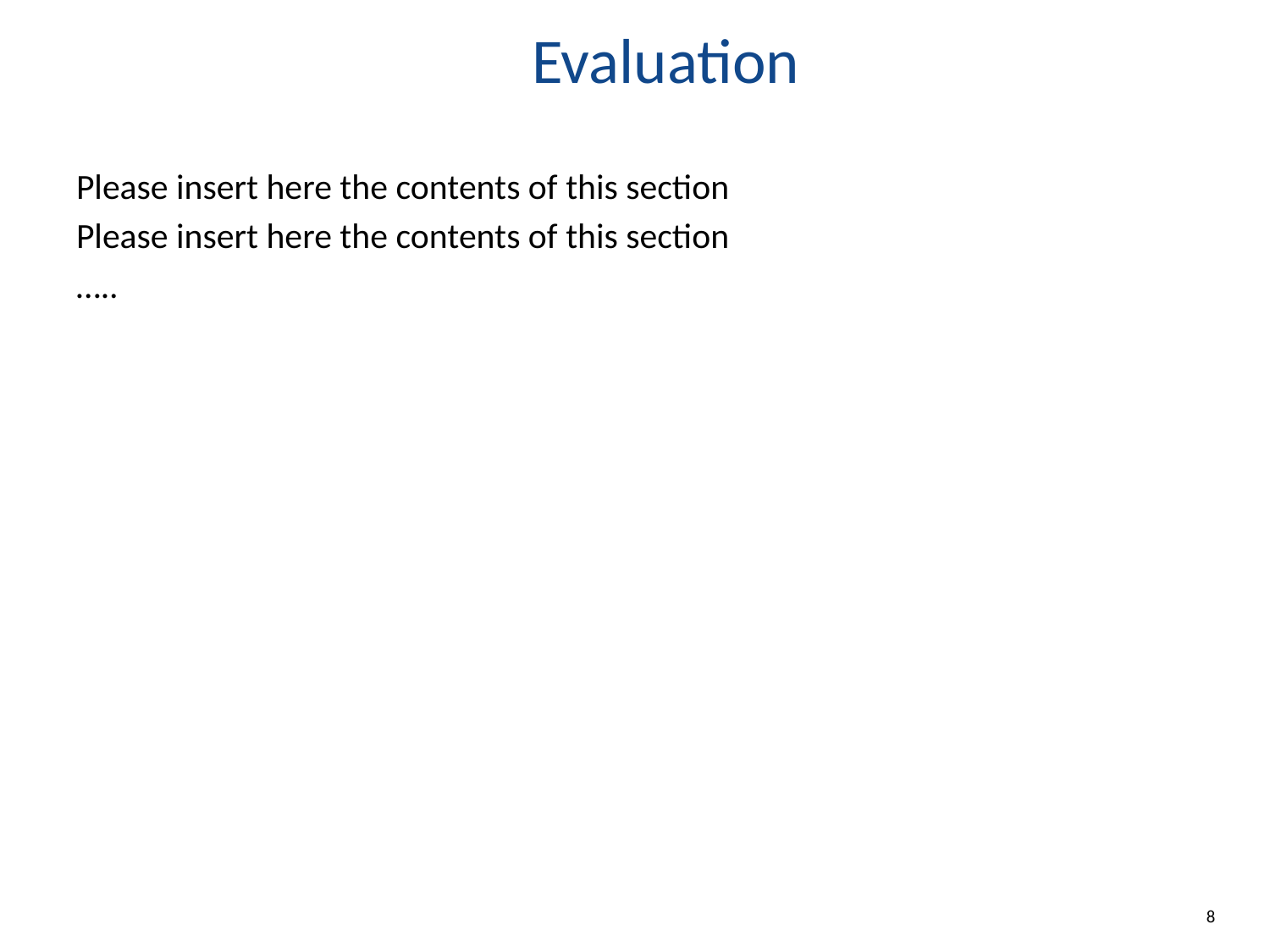

Evaluation
Please insert here the contents of this section
Please insert here the contents of this section
…..